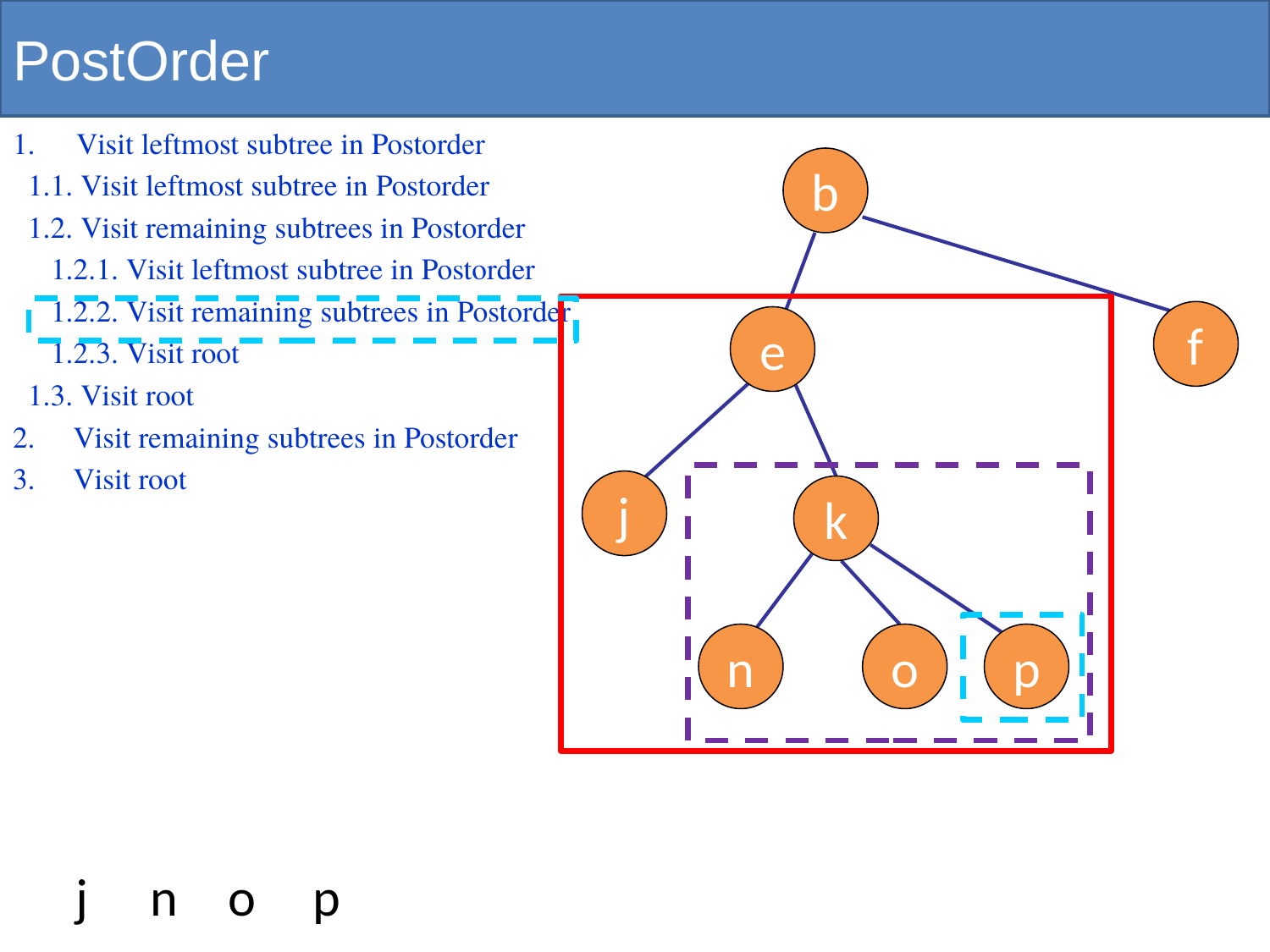

# PostOrder
Visit leftmost subtree in Postorder
  1.1. Visit leftmost subtree in Postorder
  1.2. Visit remaining subtrees in Postorder
     1.2.1. Visit leftmost subtree in Postorder
     1.2.2. Visit remaining subtrees in Postorder
     1.2.3. Visit root
  1.3. Visit root
2.     Visit remaining subtrees in Postorder
3.     Visit root

b

f
e

j
k

n
o
p
j
n
o
p